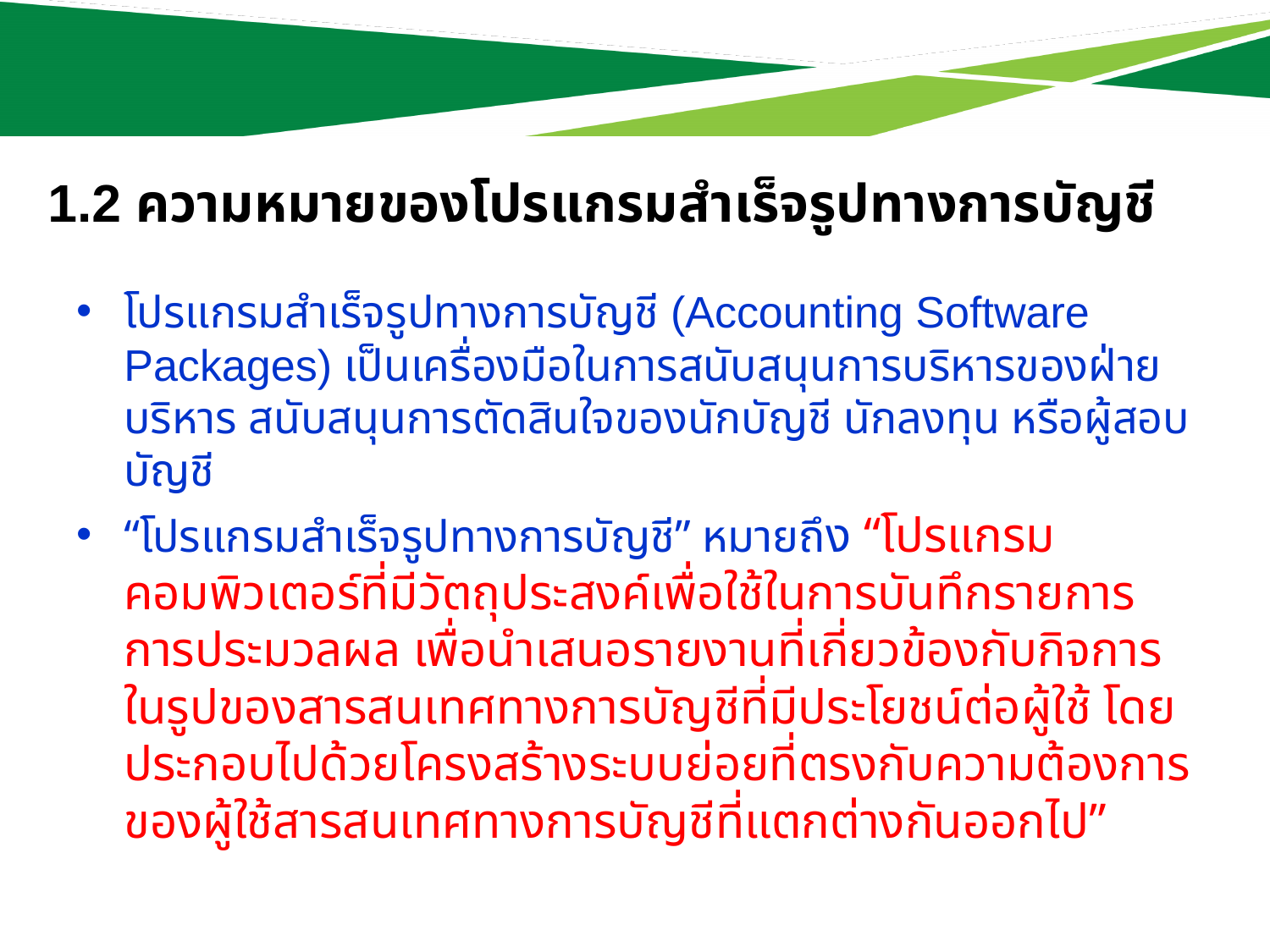

# 1.2 ความหมายของโปรแกรมสำเร็จรูปทางการบัญชี
โปรแกรมสำเร็จรูปทางการบัญชี (Accounting Software Packages) เป็นเครื่องมือในการสนับสนุนการบริหารของฝ่ายบริหาร สนับสนุนการตัดสินใจของนักบัญชี นักลงทุน หรือผู้สอบบัญชี
“โปรแกรมสำเร็จรูปทางการบัญชี” หมายถึง “โปรแกรมคอมพิวเตอร์ที่มีวัตถุประสงค์เพื่อใช้ในการบันทึกรายการ การประมวลผล เพื่อนำเสนอรายงานที่เกี่ยวข้องกับกิจการในรูปของสารสนเทศทางการบัญชีที่มีประโยชน์ต่อผู้ใช้ โดยประกอบไปด้วยโครงสร้างระบบย่อยที่ตรงกับความต้องการของผู้ใช้สารสนเทศทางการบัญชีที่แตกต่างกันออกไป”